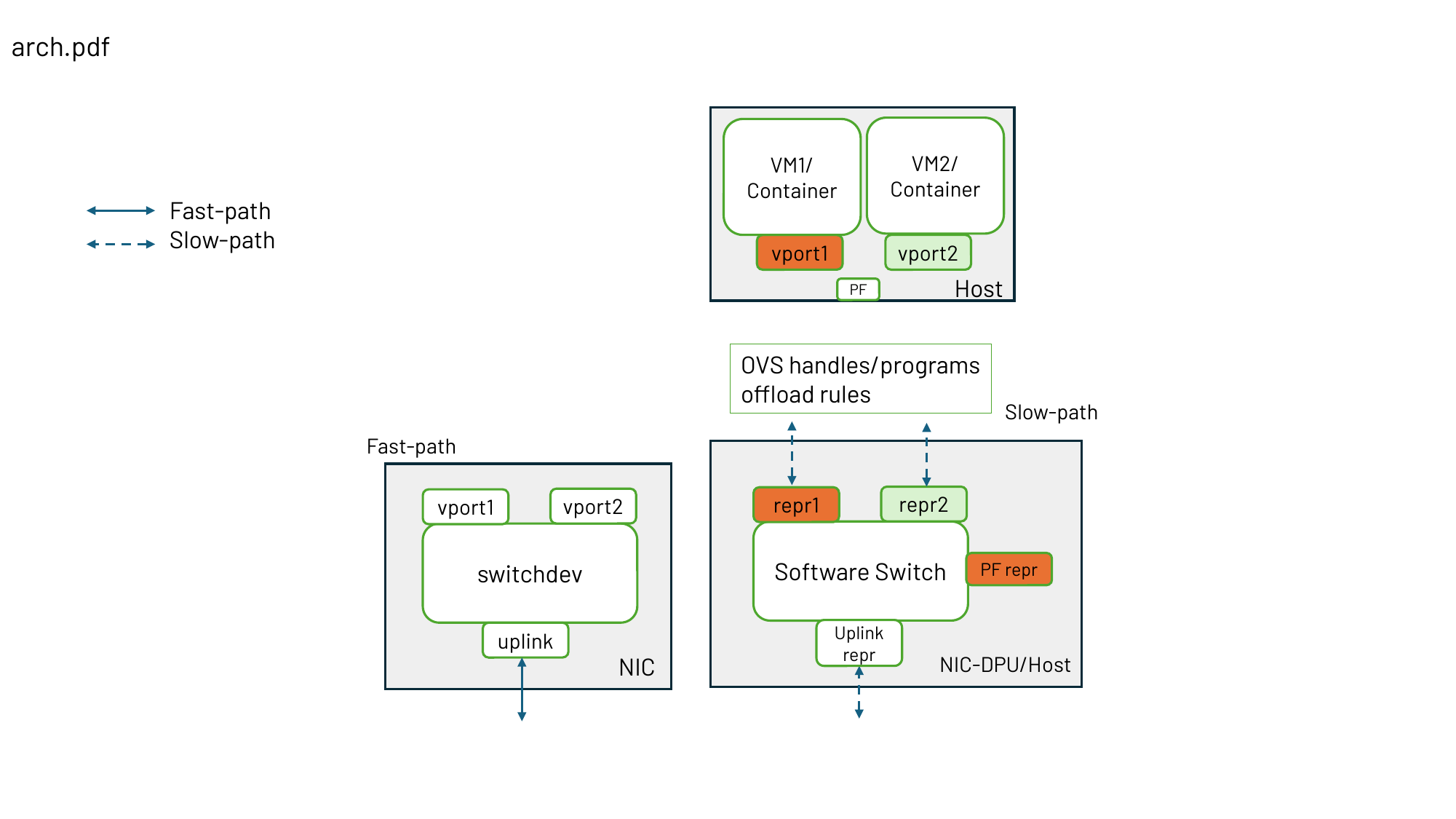

arch.pdf

VM2/ Container
VM1/ Container
Fast-path
Slow-path
vport1
vport2
Host
PF
OVS handles/programs
offload rules
Slow-path
Fast-path

repr2
repr1
vport2
vport1
Software Switch
switchdev
PF repr
Uplink repr
uplink
NIC-DPU/Host
NIC